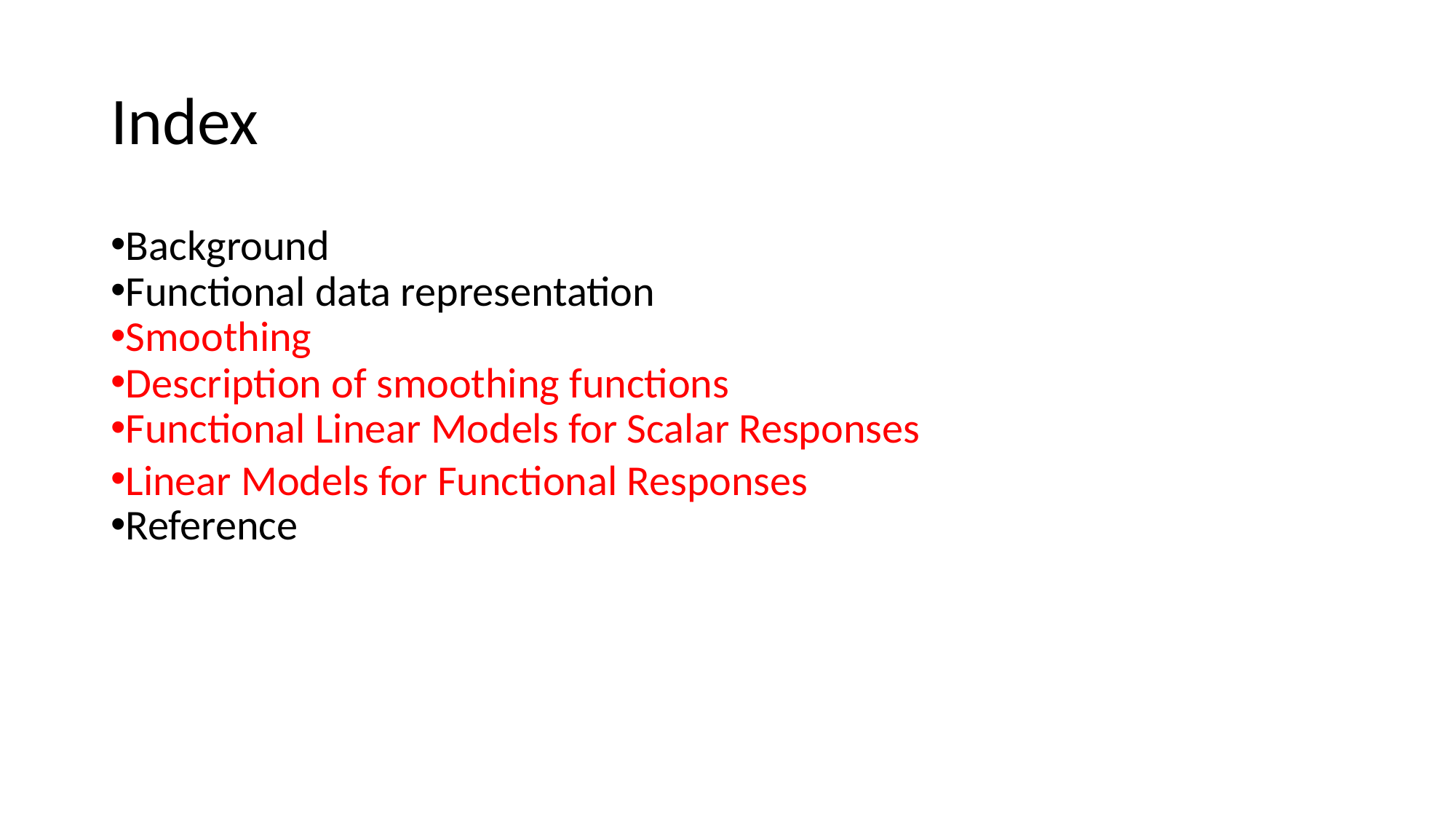

Index
Background
Functional data representation
Smoothing
Description of smoothing functions
Functional Linear Models for Scalar Responses
Linear Models for Functional Responses
Reference